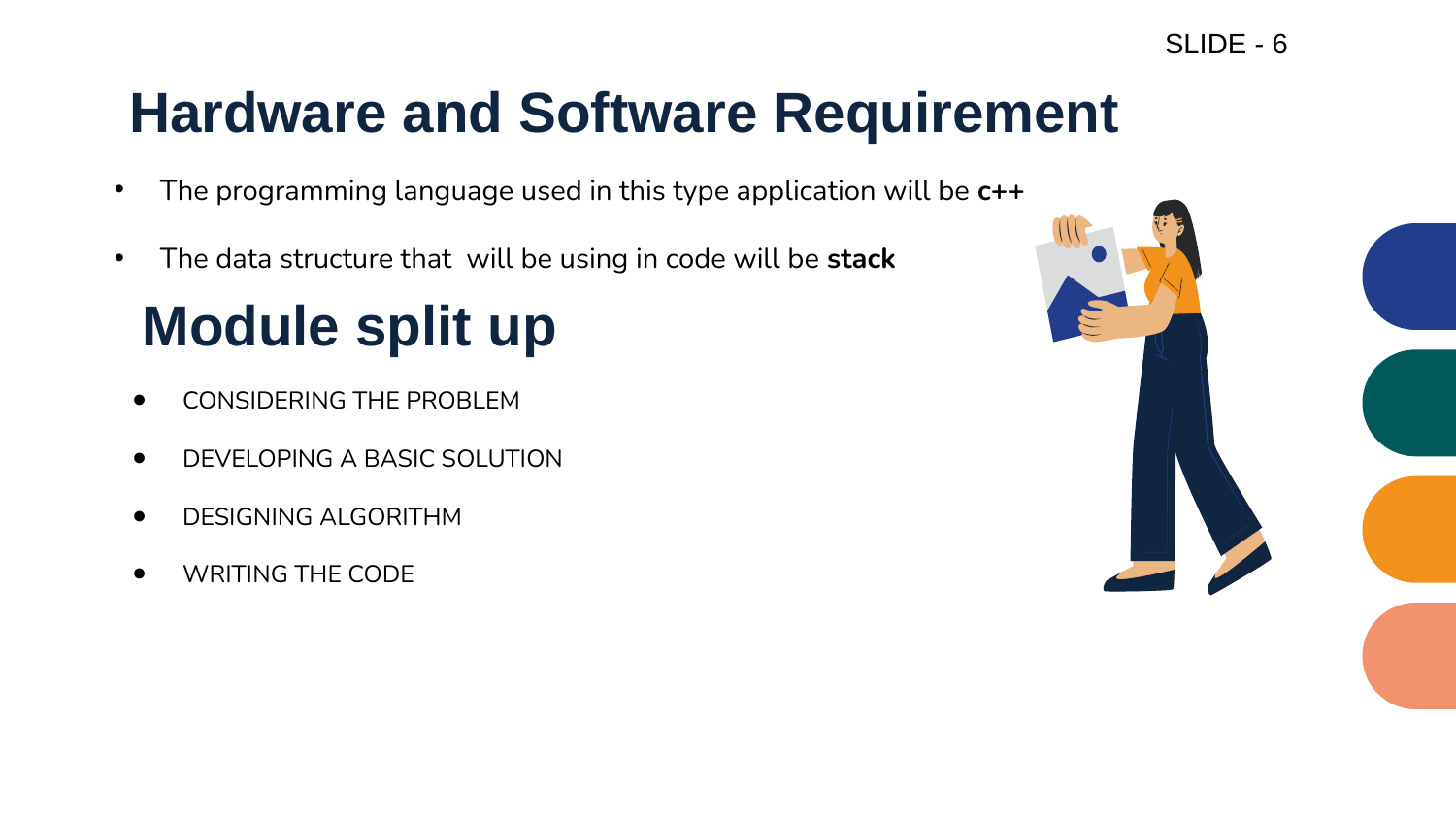

SLIDE - 6
# Hardware and Software Requirement

The programming language used in this type application will be c++

The data structure that  will be using in code will be stack

Module split up
CONSIDERING THE PROBLEM

DEVELOPING A BASIC SOLUTION

DESIGNING ALGORITHM

WRITING THE CODE